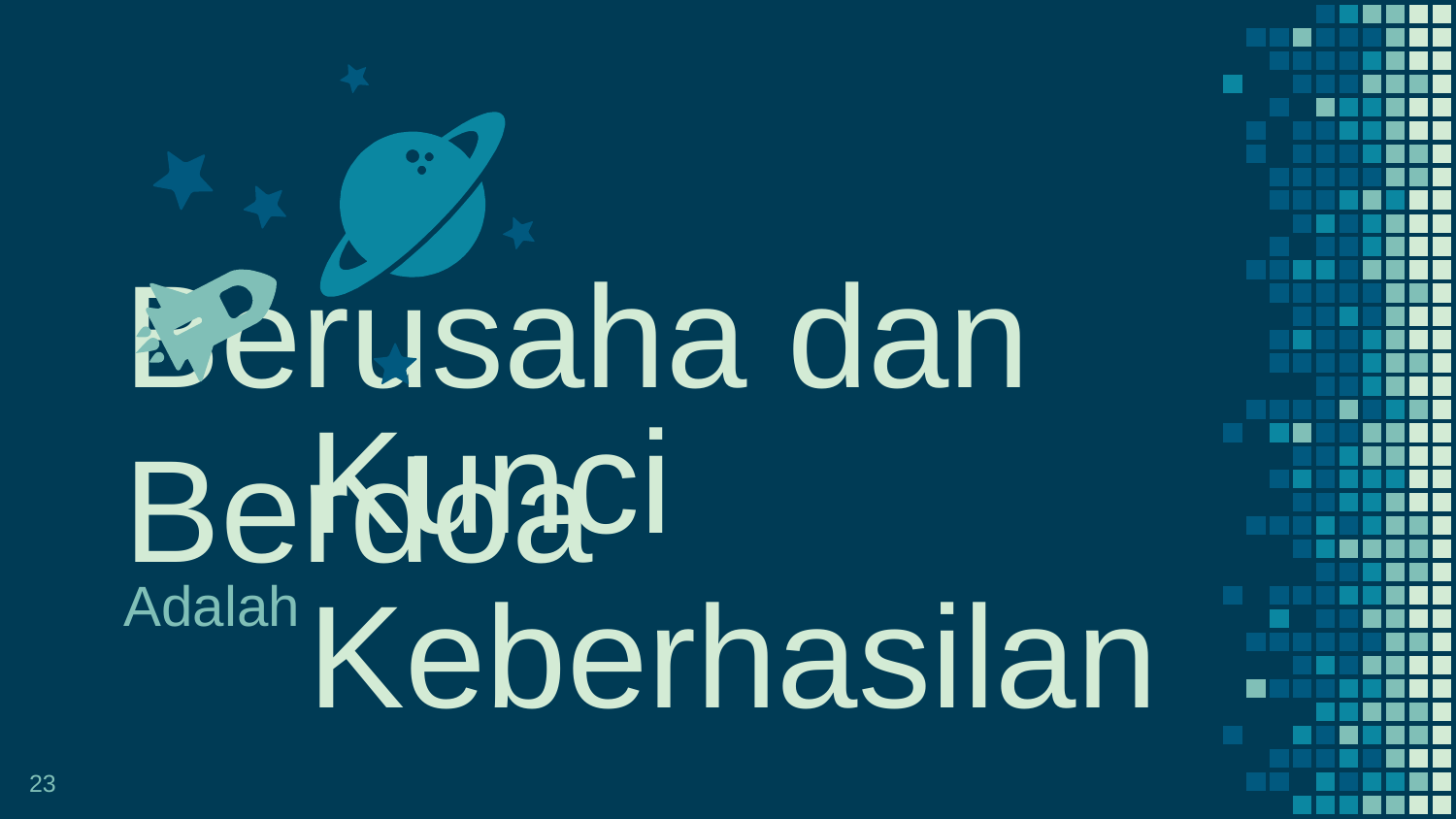

Berusaha dan Berdoa
Adalah
Kunci Keberhasilan
23